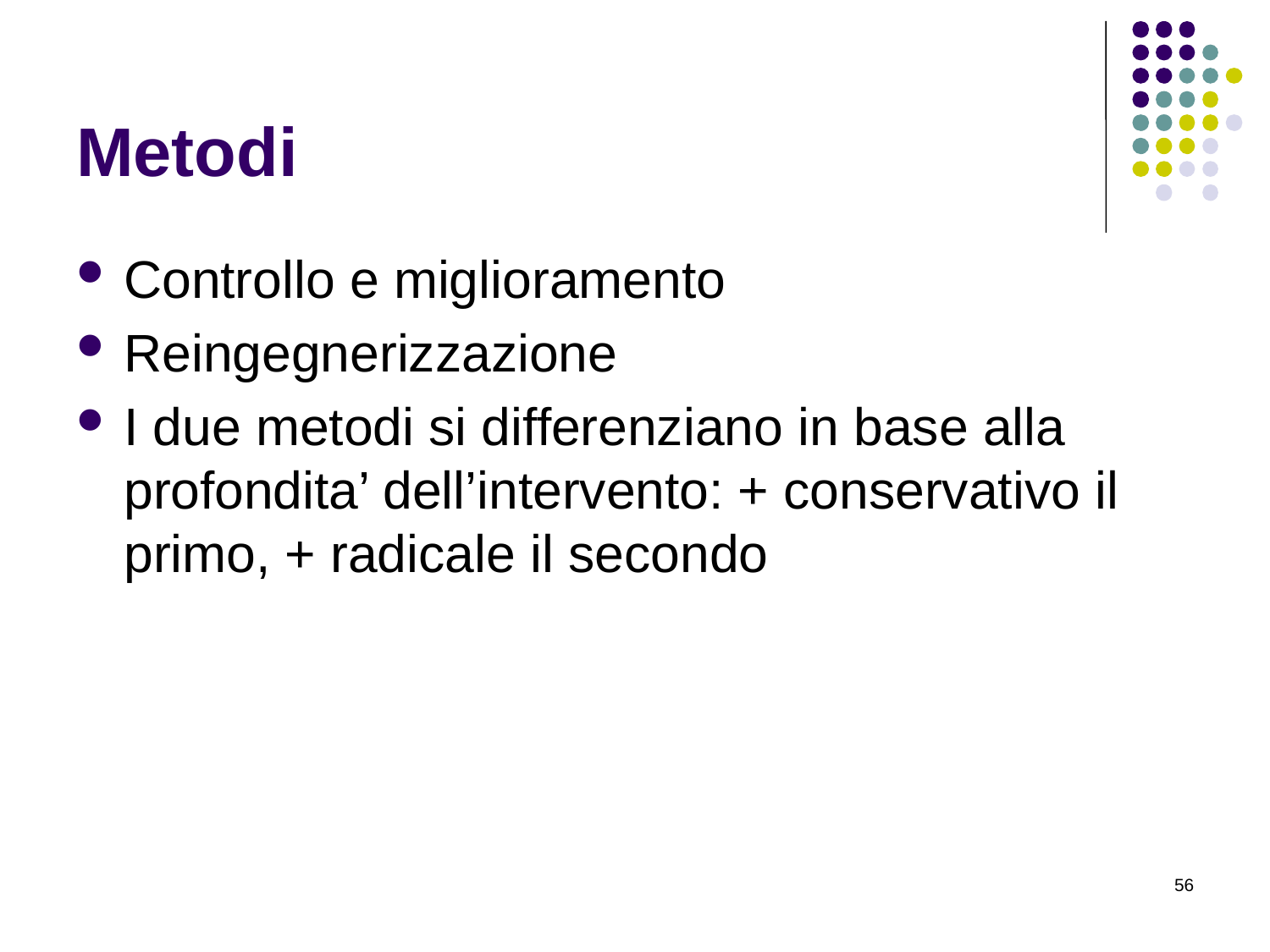

# Metodi
Controllo e miglioramento
Reingegnerizzazione
I due metodi si differenziano in base alla profondita’ dell’intervento: + conservativo il primo, + radicale il secondo
56